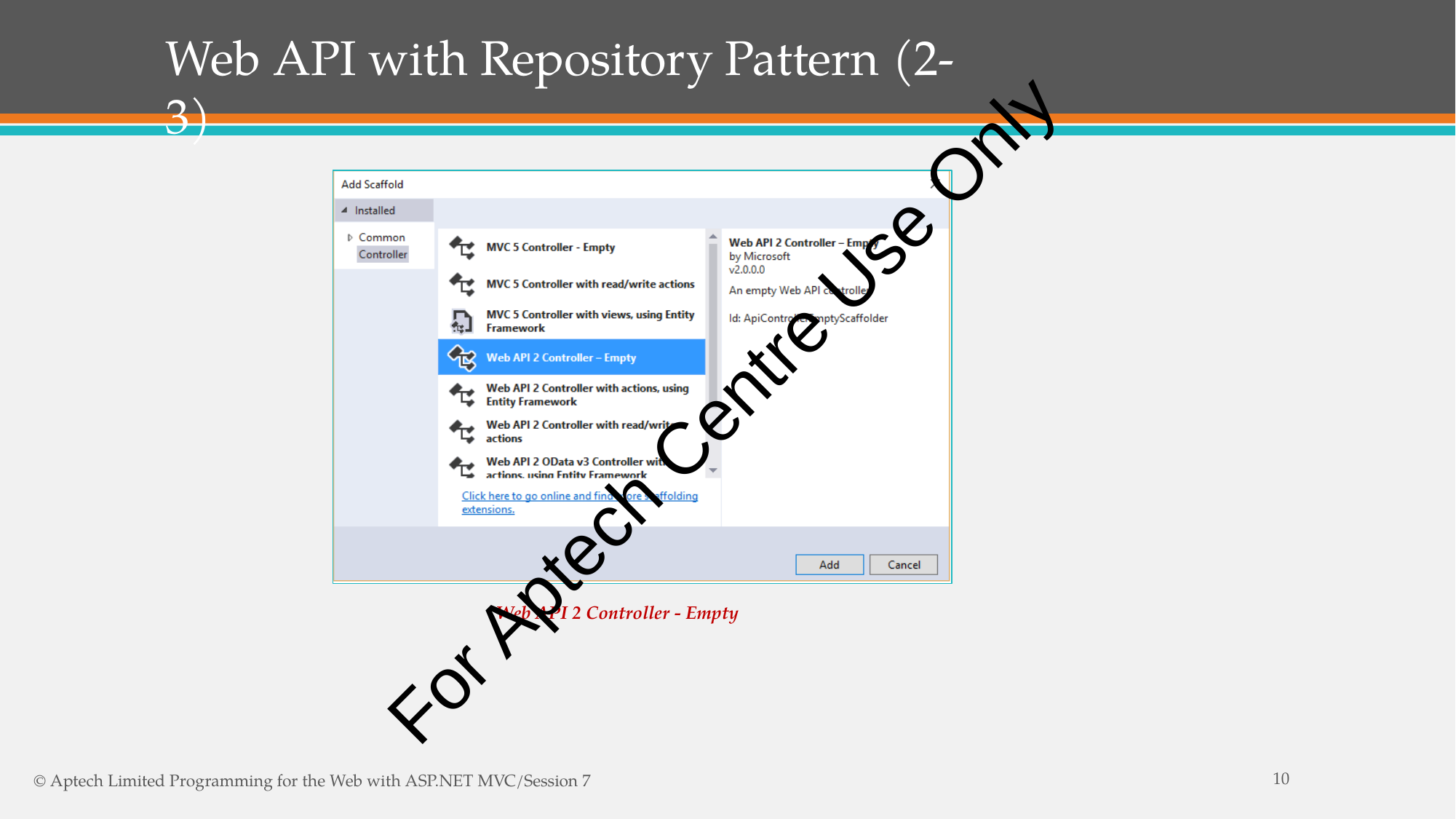

# Web API with Repository Pattern (2-3)

For Aptech Centre Use Only
Web API 2 Controller - Empty
10
© Aptech Limited Programming for the Web with ASP.NET MVC/Session 7